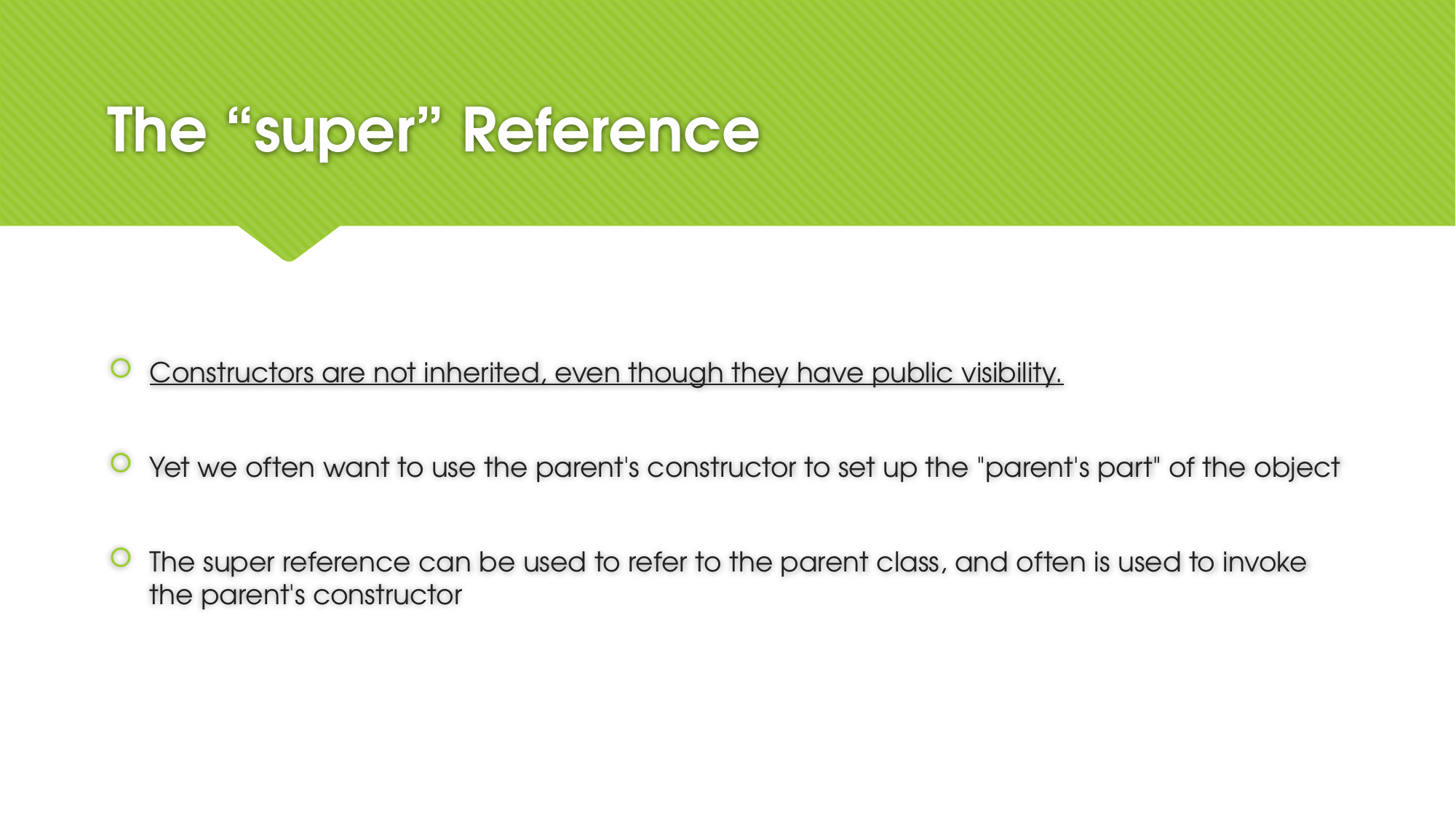

# The “super” Reference
Constructors are not inherited, even though they have public visibility.

Yet we often want to use the parent's constructor to set up the "parent's part" of the object

The super reference can be used to refer to the parent class, and often is used to invoke the parent's constructor